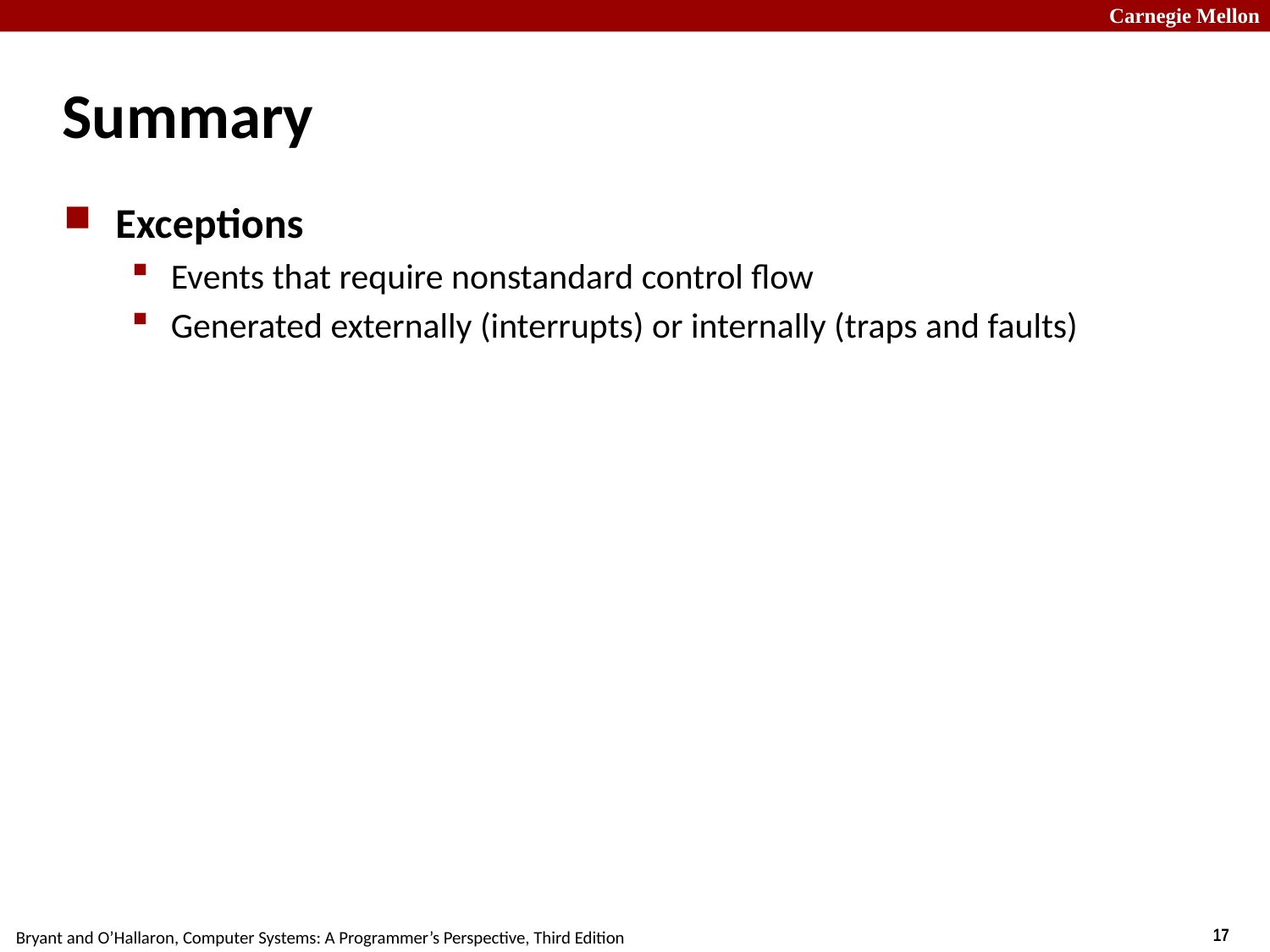

# Summary
Exceptions
Events that require nonstandard control flow
Generated externally (interrupts) or internally (traps and faults)